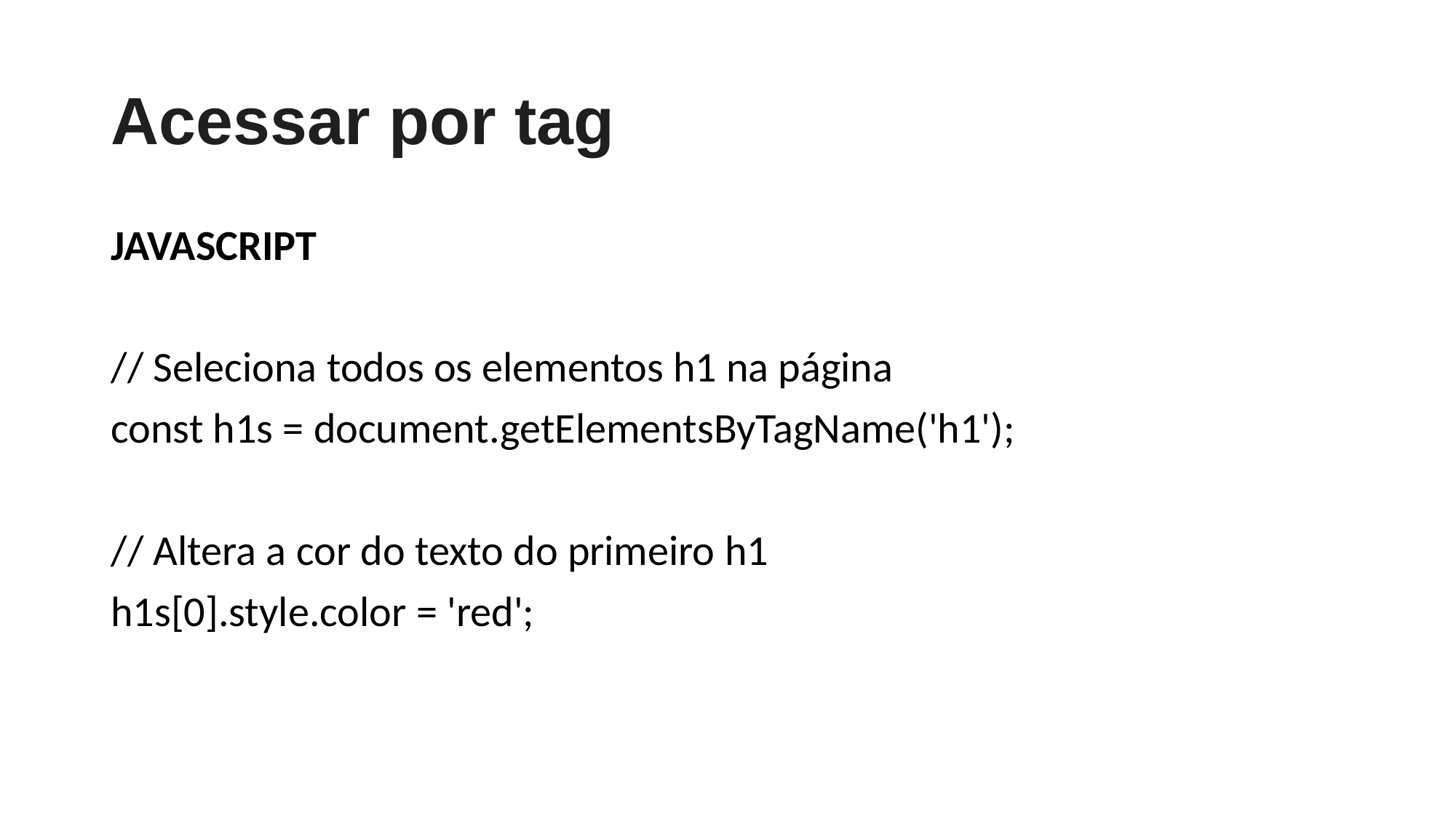

# Acessar por tag
JAVASCRIPT

// Seleciona todos os elementos h1 na página
const h1s = document.getElementsByTagName('h1');

// Altera a cor do texto do primeiro h1
h1s[0].style.color = 'red';